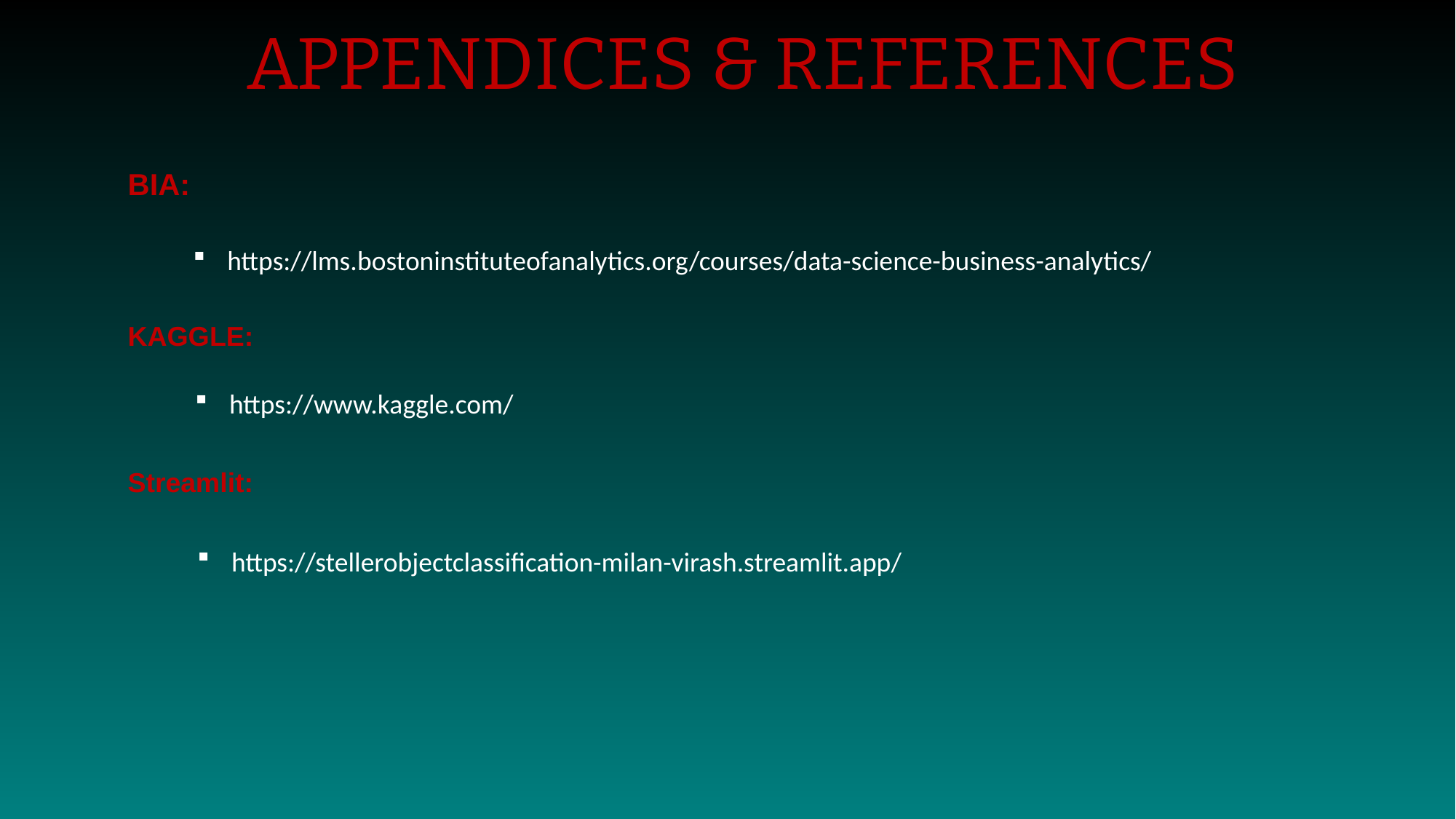

APPENDICES & REFERENCES
BIA:
https://lms.bostoninstituteofanalytics.org/courses/data-science-business-analytics/
KAGGLE:
https://www.kaggle.com/
Streamlit:
https://stellerobjectclassification-milan-virash.streamlit.app/